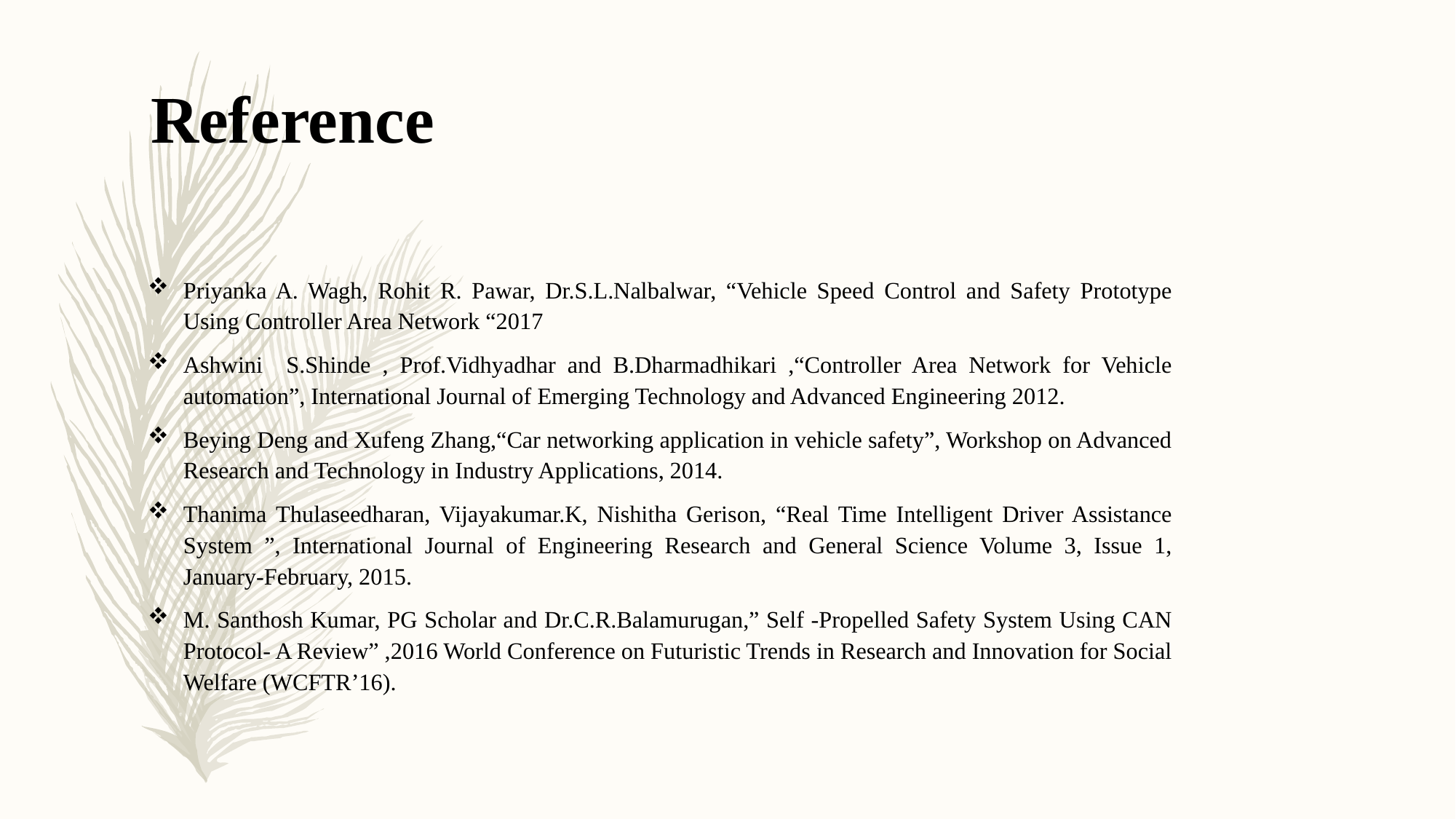

# Reference
Priyanka A. Wagh, Rohit R. Pawar, Dr.S.L.Nalbalwar, “Vehicle Speed Control and Safety Prototype Using Controller Area Network “2017
Ashwini  S.Shinde , Prof.Vidhyadhar and B.Dharmadhikari ,“Controller Area Network for Vehicle automation”, International Journal of Emerging Technology and Advanced Engineering 2012.
Beying Deng and Xufeng Zhang,“Car networking application in vehicle safety”, Workshop on Advanced Research and Technology in Industry Applications, 2014.
Thanima Thulaseedharan, Vijayakumar.K, Nishitha Gerison, “Real Time Intelligent Driver Assistance System ”, International Journal of Engineering Research and General Science Volume 3, Issue 1, January-February, 2015.
M. Santhosh Kumar, PG Scholar and Dr.C.R.Balamurugan,” Self -Propelled Safety System Using CAN Protocol- A Review” ,2016 World Conference on Futuristic Trends in Research and Innovation for Social Welfare (WCFTR’16).